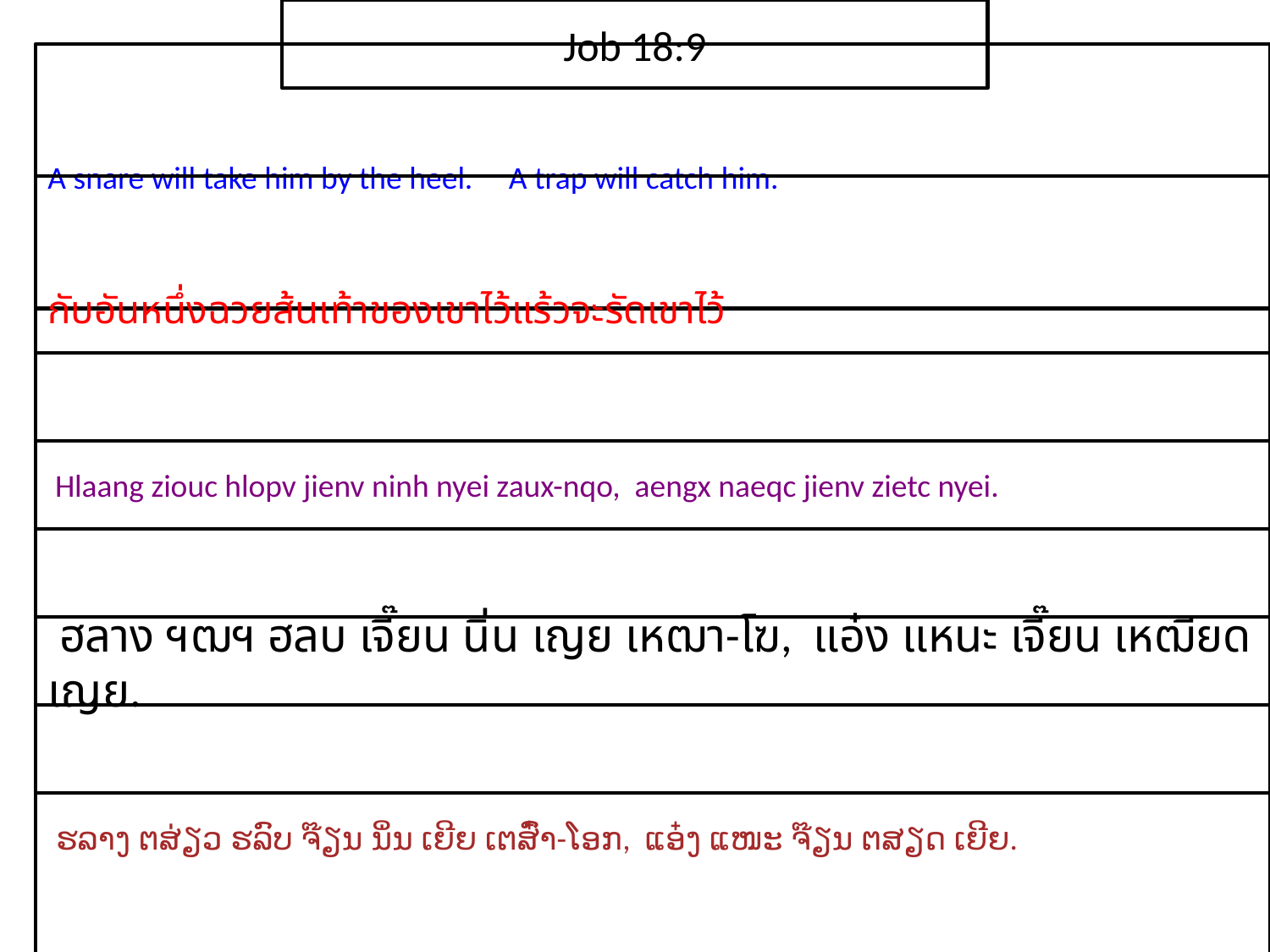

Job 18:9
A snare will take him by the heel.     A trap will catch him.
กับ​อัน​หนึ่ง​ฉวย​ส้น​เท้า​ของ​เขา​ไว้แร้ว​จะ​รัด​เขา​ไว้
 Hlaang ziouc hlopv jienv ninh nyei zaux-nqo,  aengx naeqc jienv zietc nyei.
 ฮลาง ฯฒฯ ฮลบ เจี๊ยน นิ่น เญย เหฒา-โฆ,  แอ๋ง แหนะ เจี๊ยน เหฒียด เญย.
 ຮລາງ ຕສ່ຽວ ຮລົບ ຈ໊ຽນ ນິ່ນ ເຍີຍ ເຕສົ໋າ-ໂອກ,  ແອ໋ງ ແໜະ ຈ໊ຽນ ຕສຽດ ເຍີຍ.